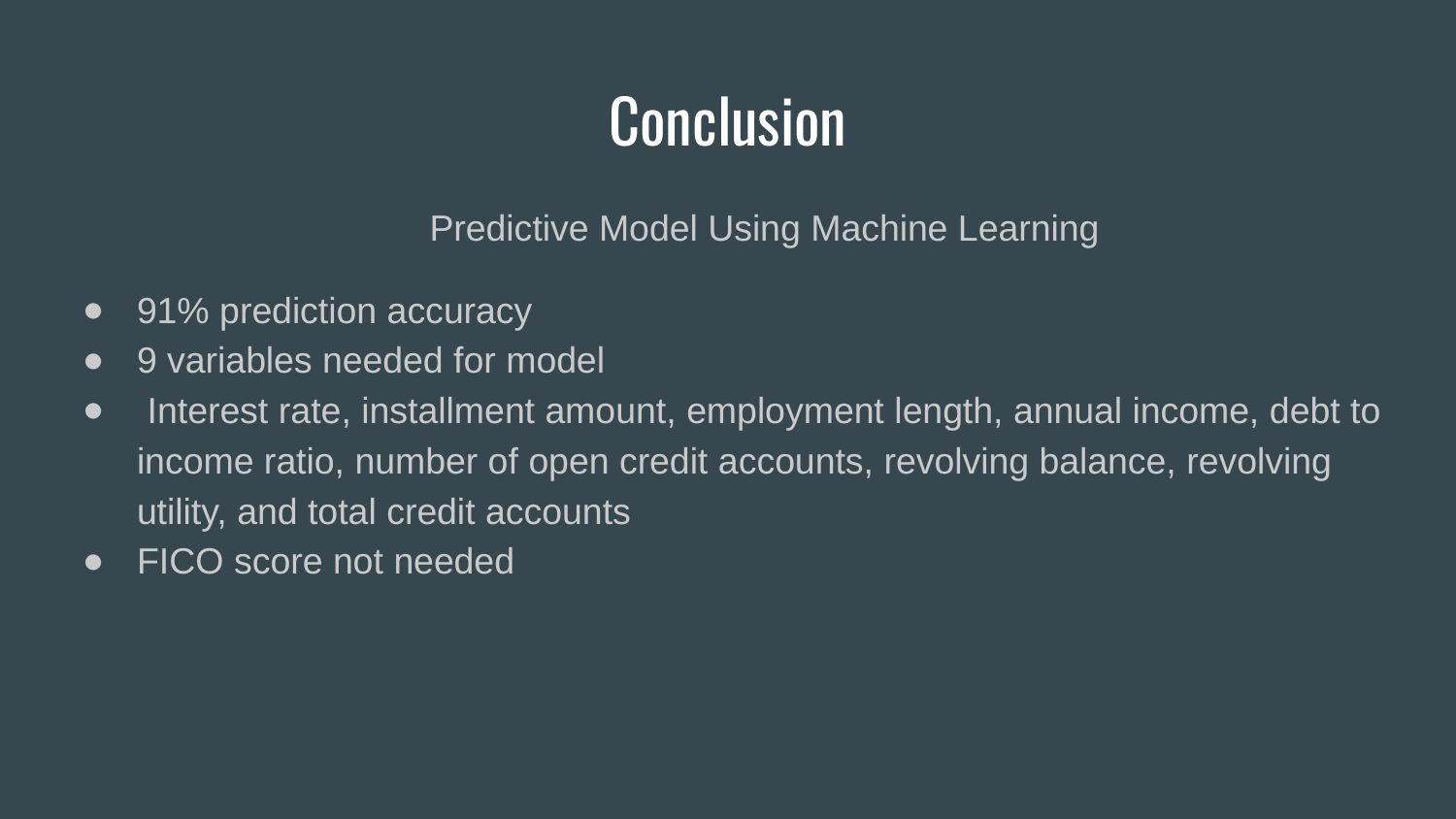

# Conclusion
Predictive Model Using Machine Learning
91% prediction accuracy
9 variables needed for model
 Interest rate, installment amount, employment length, annual income, debt to income ratio, number of open credit accounts, revolving balance, revolving utility, and total credit accounts
FICO score not needed